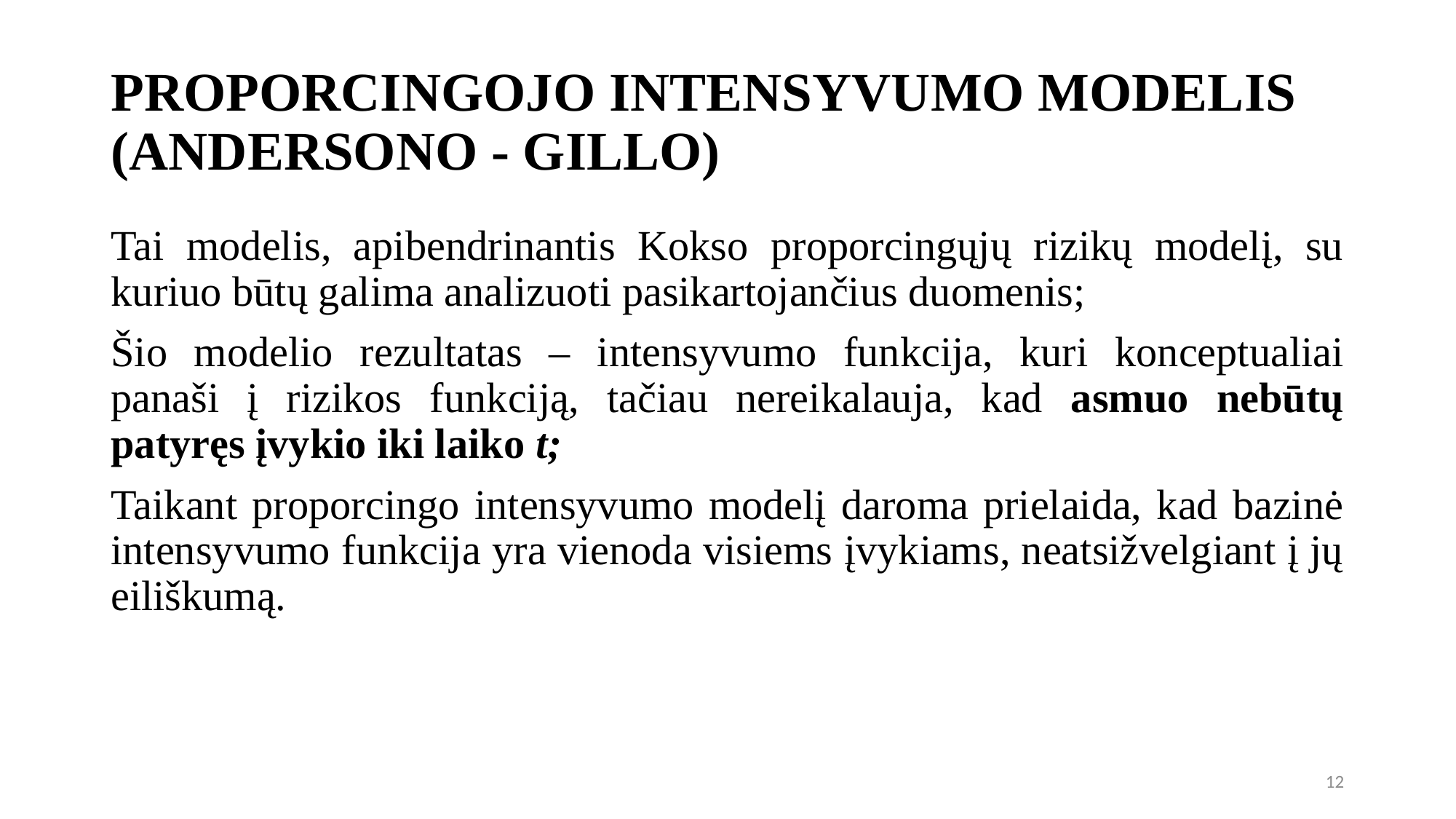

# PROPORCINGOJO INTENSYVUMO MODELIS (ANDERSONO - GILLO)
Tai modelis, apibendrinantis Kokso proporcingųjų rizikų modelį, su kuriuo būtų galima analizuoti pasikartojančius duomenis;
Šio modelio rezultatas – intensyvumo funkcija, kuri konceptualiai panaši į rizikos funkciją, tačiau nereikalauja, kad asmuo nebūtų patyręs įvykio iki laiko t;
Taikant proporcingo intensyvumo modelį daroma prielaida, kad bazinė intensyvumo funkcija yra vienoda visiems įvykiams, neatsižvelgiant į jų eiliškumą.
12